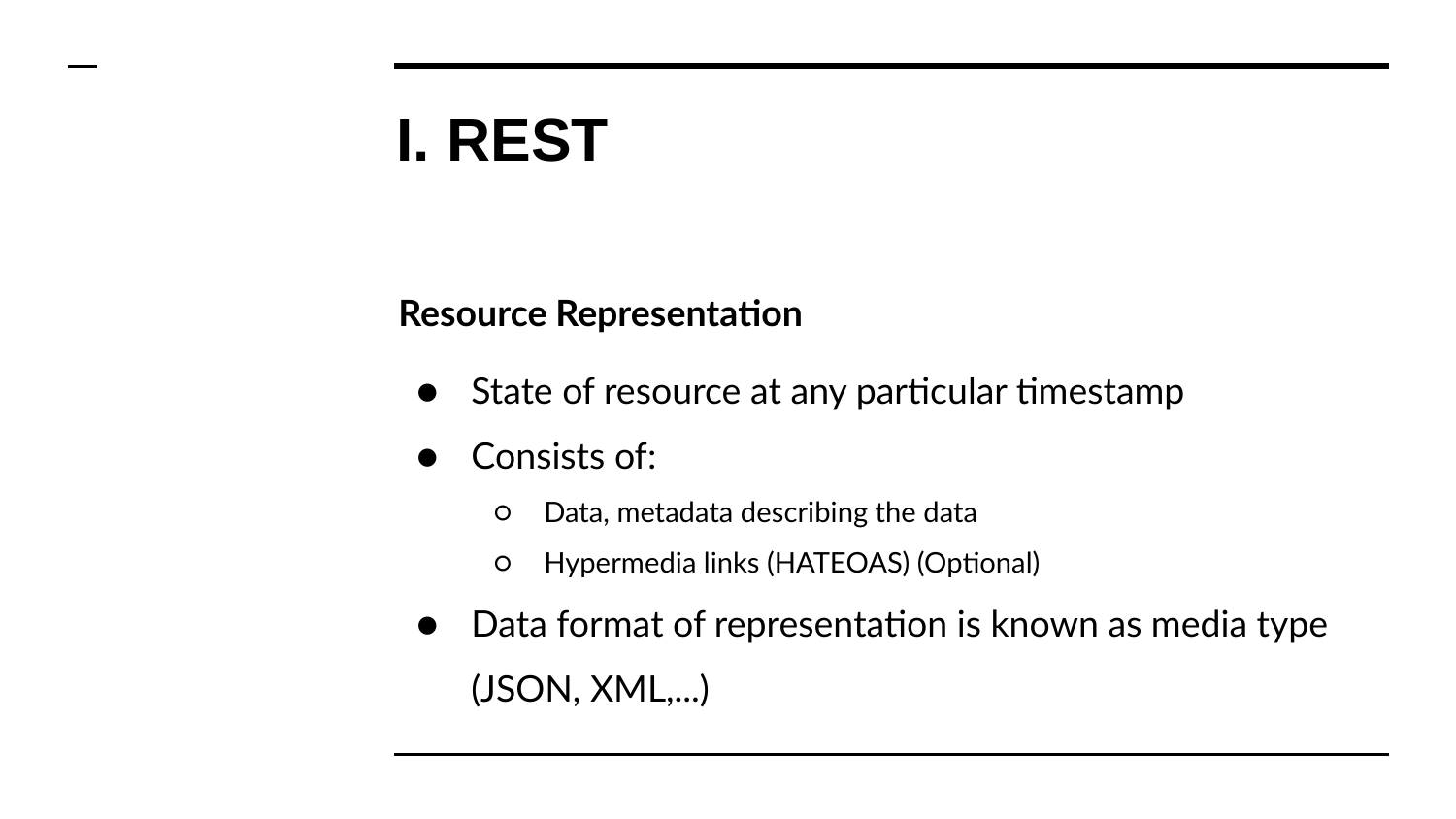

# I. REST
Resource Representation
State of resource at any particular timestamp
Consists of:
Data, metadata describing the data
Hypermedia links (HATEOAS) (Optional)
Data format of representation is known as media type (JSON, XML,...)